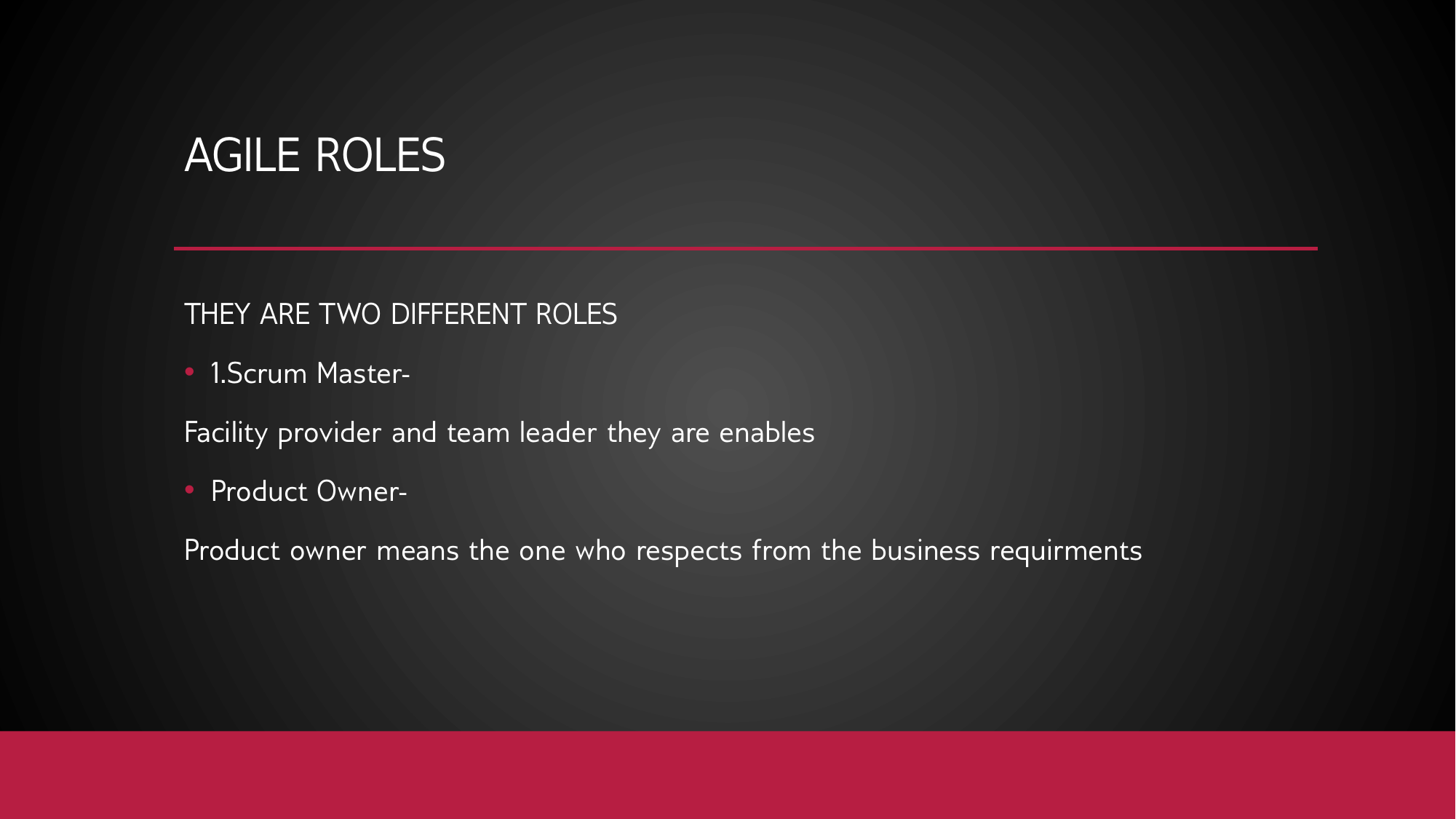

# AGILE ROLES
THEY ARE TWO DIFFERENT ROLES
1.Scrum Master-
Facility provider and team leader they are enables
Product Owner-
Product owner means the one who respects from the business requirments